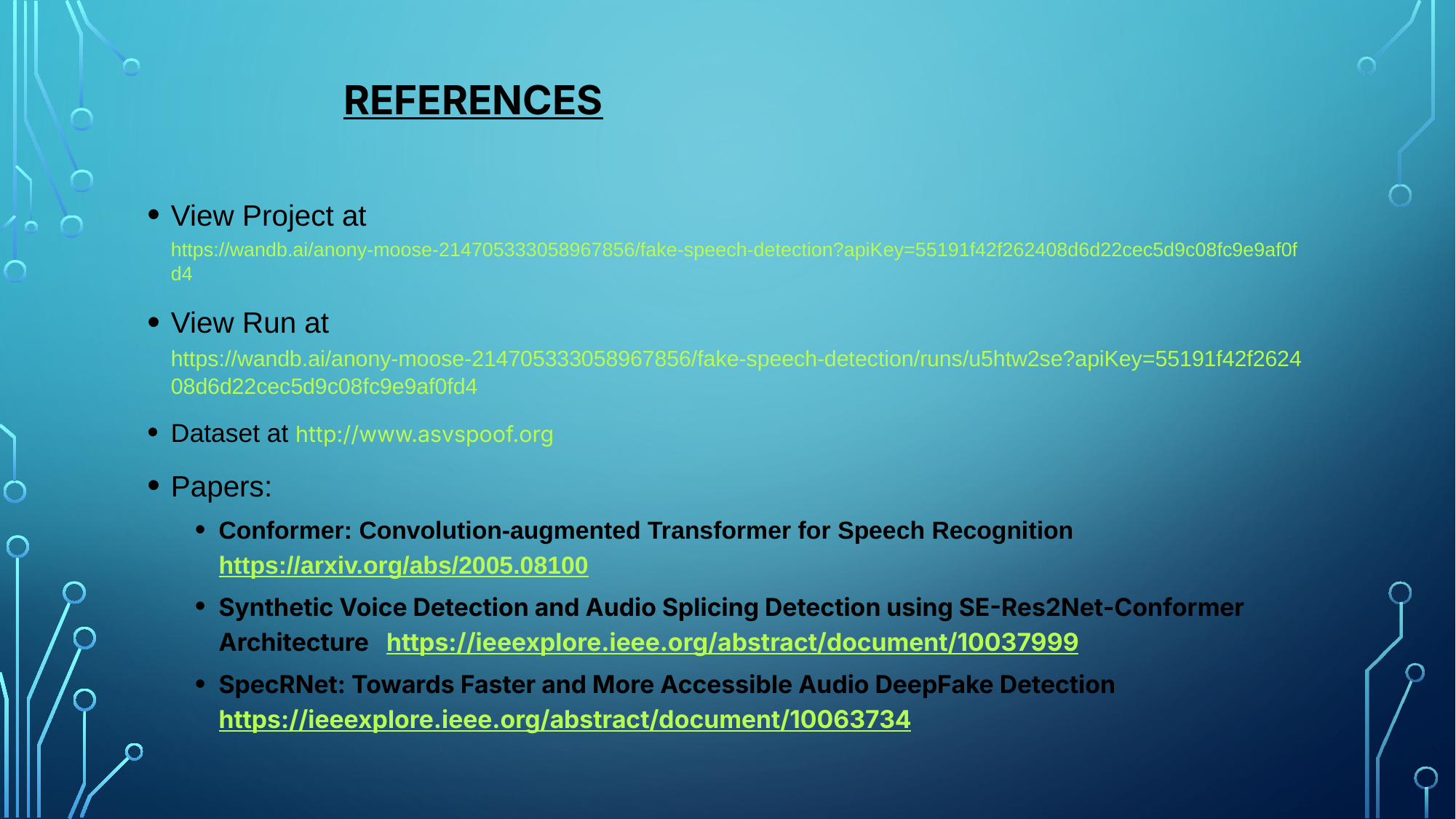

# References
View Project at  https://wandb.ai/anony-moose-214705333058967856/fake-speech-detection?apiKey=55191f42f262408d6d22cec5d9c08fc9e9af0fd4
View Run at  https://wandb.ai/anony-moose-214705333058967856/fake-speech-detection/runs/u5htw2se?apiKey=55191f42f262408d6d22cec5d9c08fc9e9af0fd4
Dataset at http://www.asvspoof.org
Papers:
Conformer: Convolution-augmented Transformer for Speech Recognition https://arxiv.org/abs/2005.08100
Synthetic Voice Detection and Audio Splicing Detection using SE-Res2Net-Conformer Architecture   https://ieeexplore.ieee.org/abstract/document/10037999
SpecRNet: Towards Faster and More Accessible Audio DeepFake Detection https://ieeexplore.ieee.org/abstract/document/10063734